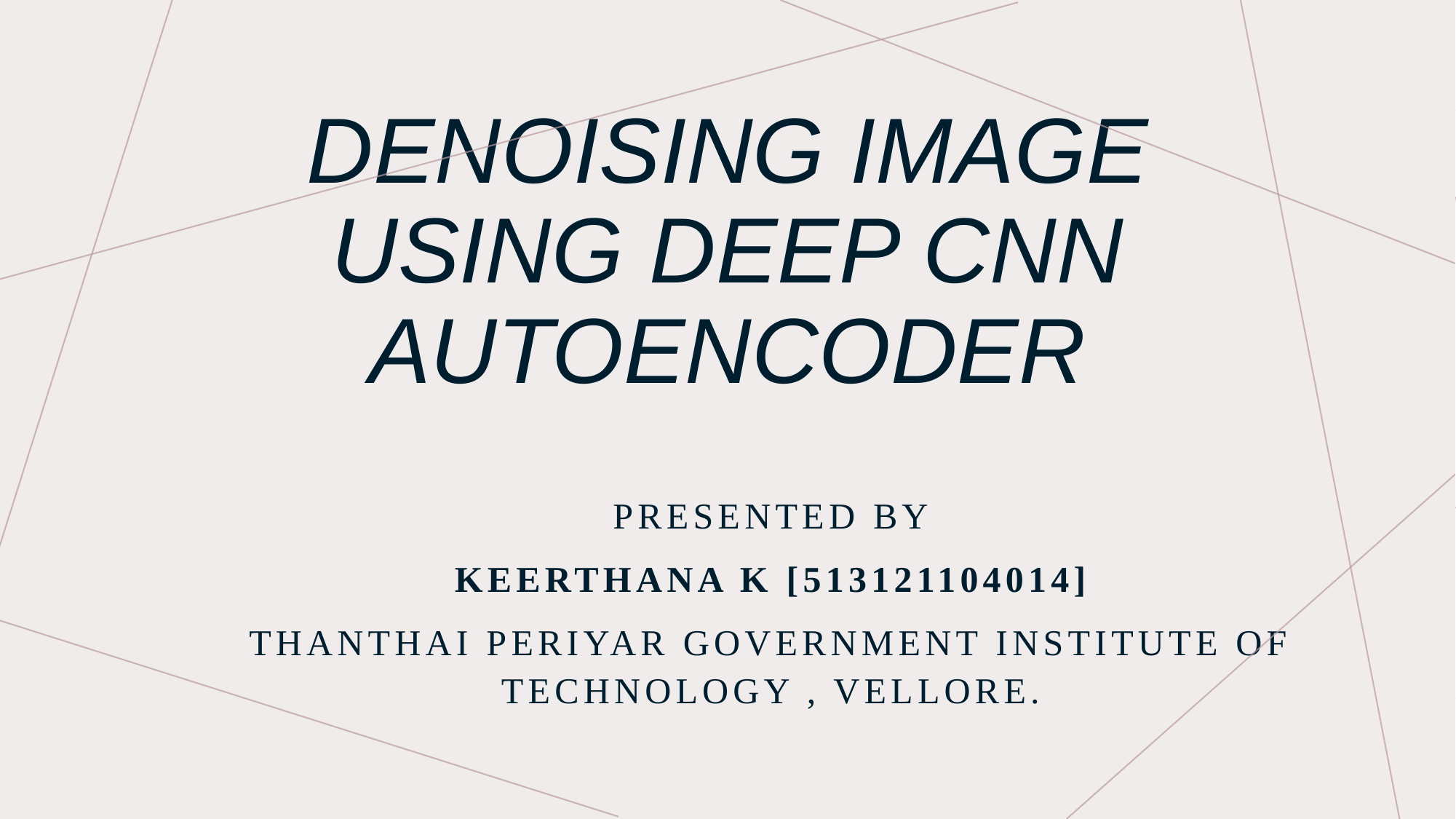

# DENOISING IMAGE USING DEEP CNN AUTOENCODER
PRESENTED BY
KEERTHANA K [513121104014]
THANTHAI PERIYAR GOVERNMENT INSTITUTE OF TECHNOLOGY , VELLORE.